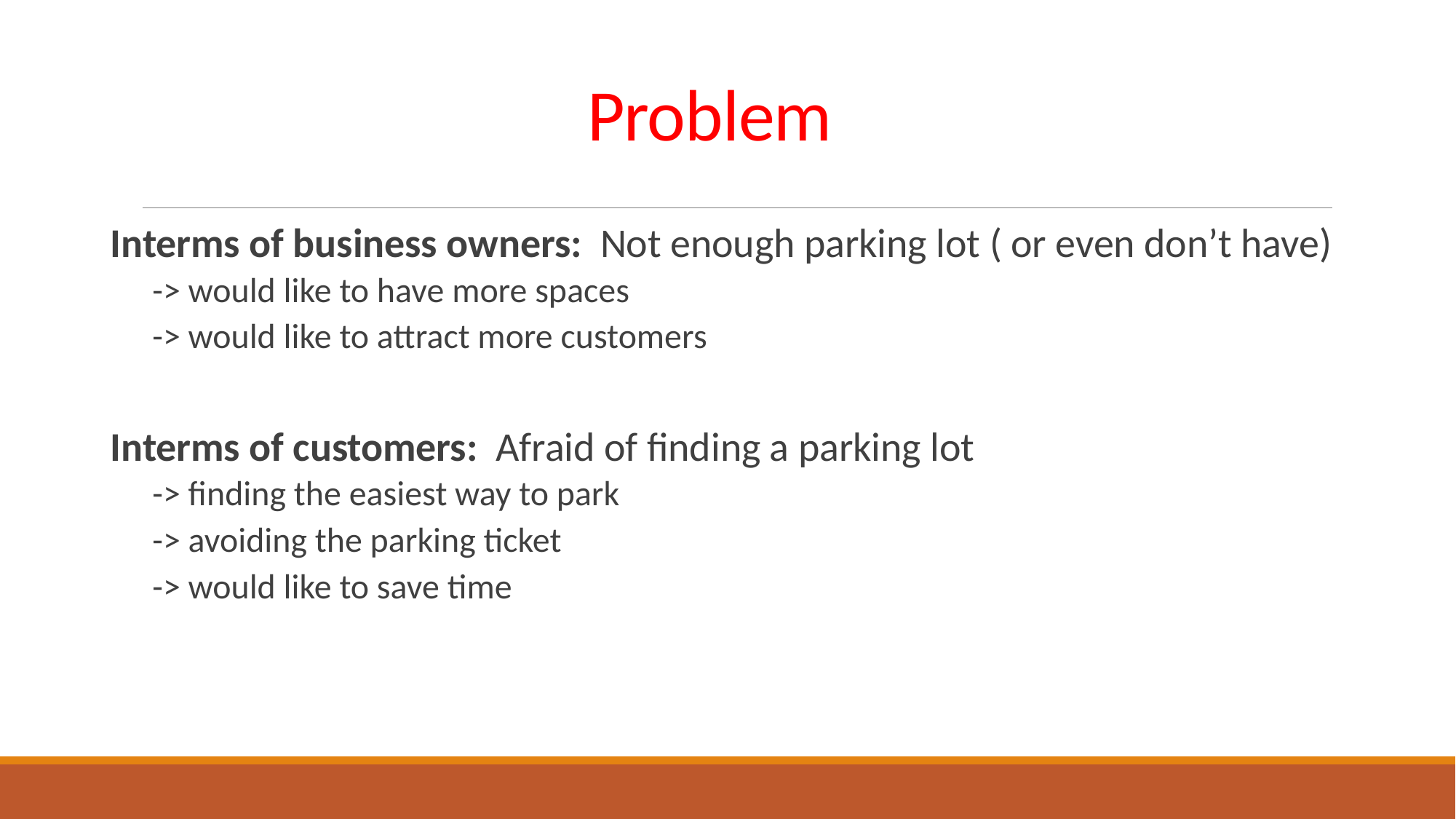

# Problem

Interms of business owners:  Not enough parking lot ( or even don’t have)
-> would like to have more spaces
-> would like to attract more customers

Interms of customers:  Afraid of finding a parking lot
-> finding the easiest way to park
-> avoiding the parking ticket
-> would like to save time